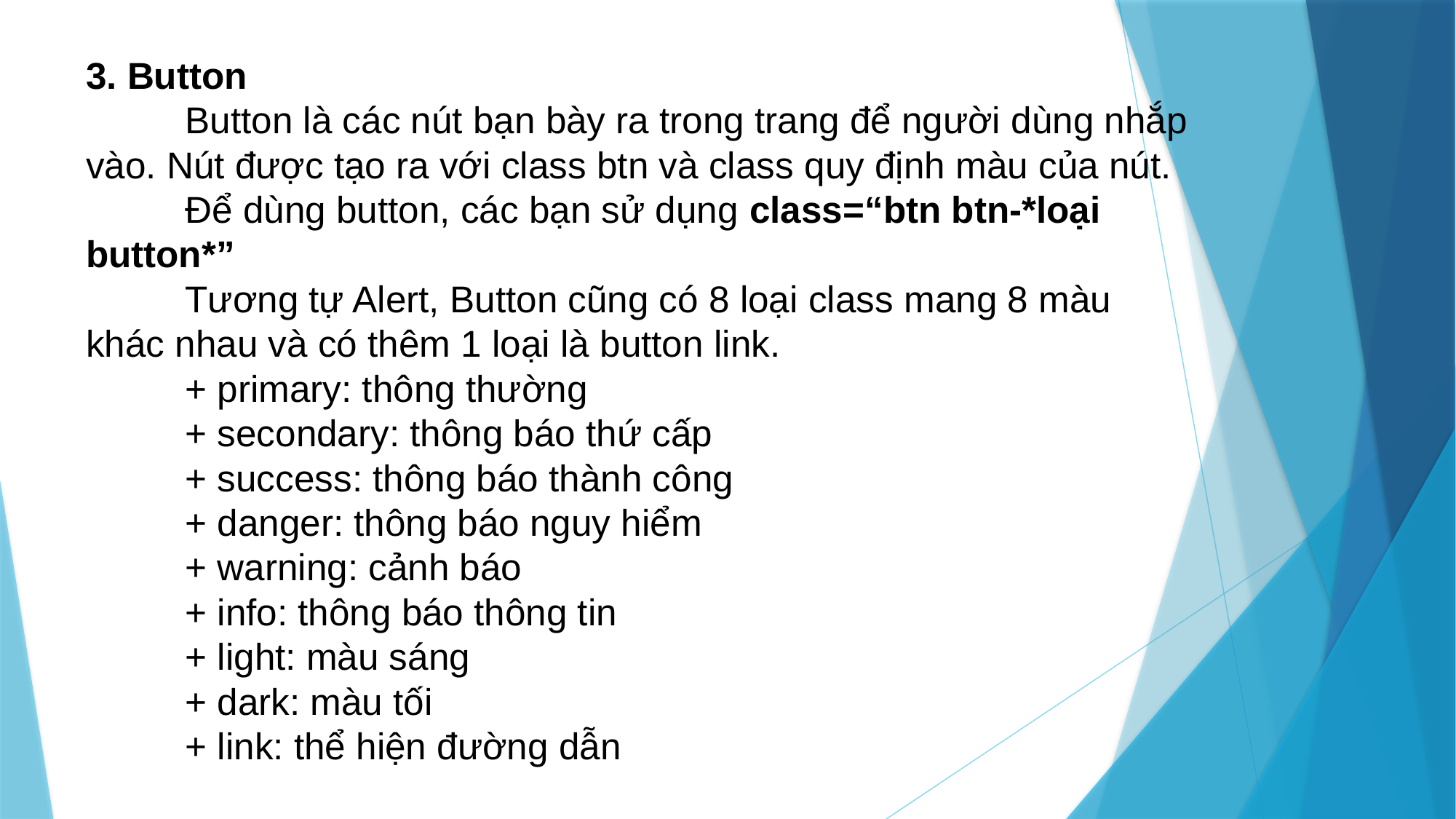

# 3. Button Button là các nút bạn bày ra trong trang để người dùng nhắp vào. Nút được tạo ra với class btn và class quy định màu của nút. Để dùng button, các bạn sử dụng class=“btn btn-*loại button*” Tương tự Alert, Button cũng có 8 loại class mang 8 màu khác nhau và có thêm 1 loại là button link. + primary: thông thường + secondary: thông báo thứ cấp + success: thông báo thành công + danger: thông báo nguy hiểm + warning: cảnh báo + info: thông báo thông tin + light: màu sáng + dark: màu tối + link: thể hiện đường dẫn